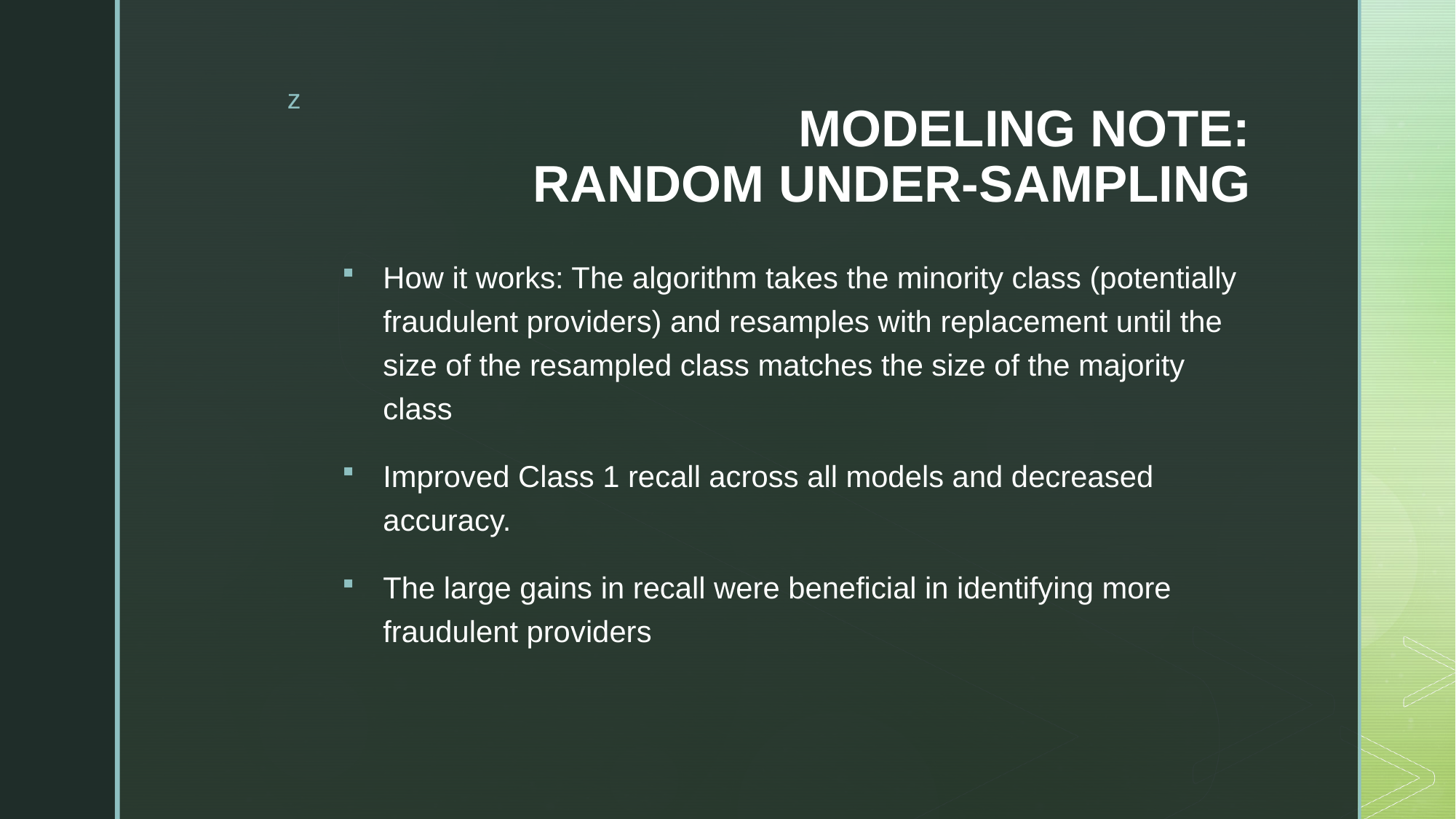

# MODELING NOTE: RANDOM UNDER-SAMPLING
How it works: The algorithm takes the minority class (potentially fraudulent providers) and resamples with replacement until the size of the resampled class matches the size of the majority class
Improved Class 1 recall across all models and decreased accuracy.
The large gains in recall were beneficial in identifying more fraudulent providers